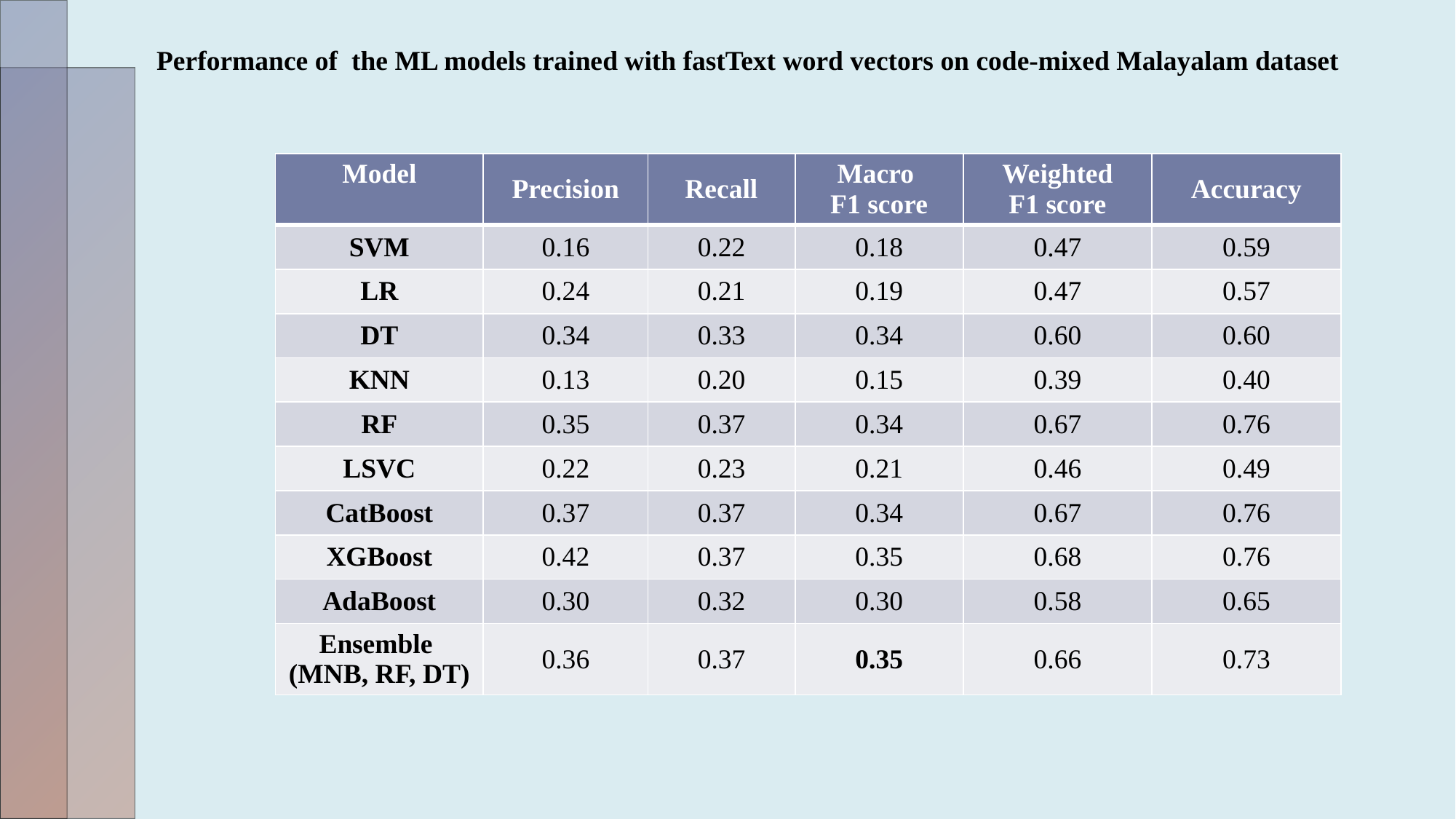

Performance of  the ML models trained with fastText word vectors on code-mixed Malayalam dataset
| Model | Precision | Recall | Macro F1 score | Weighted F1 score | Accuracy |
| --- | --- | --- | --- | --- | --- |
| SVM | 0.16 | 0.22 | 0.18 | 0.47 | 0.59 |
| LR | 0.24 | 0.21 | 0.19 | 0.47 | 0.57 |
| DT | 0.34 | 0.33 | 0.34 | 0.60 | 0.60 |
| KNN | 0.13 | 0.20 | 0.15 | 0.39 | 0.40 |
| RF | 0.35 | 0.37 | 0.34 | 0.67 | 0.76 |
| LSVC | 0.22 | 0.23 | 0.21 | 0.46 | 0.49 |
| CatBoost | 0.37 | 0.37 | 0.34 | 0.67 | 0.76 |
| XGBoost | 0.42 | 0.37 | 0.35 | 0.68 | 0.76 |
| AdaBoost | 0.30 | 0.32 | 0.30 | 0.58 | 0.65 |
| Ensemble (MNB, RF, DT) | 0.36 | 0.37 | 0.35 | 0.66 | 0.73 |